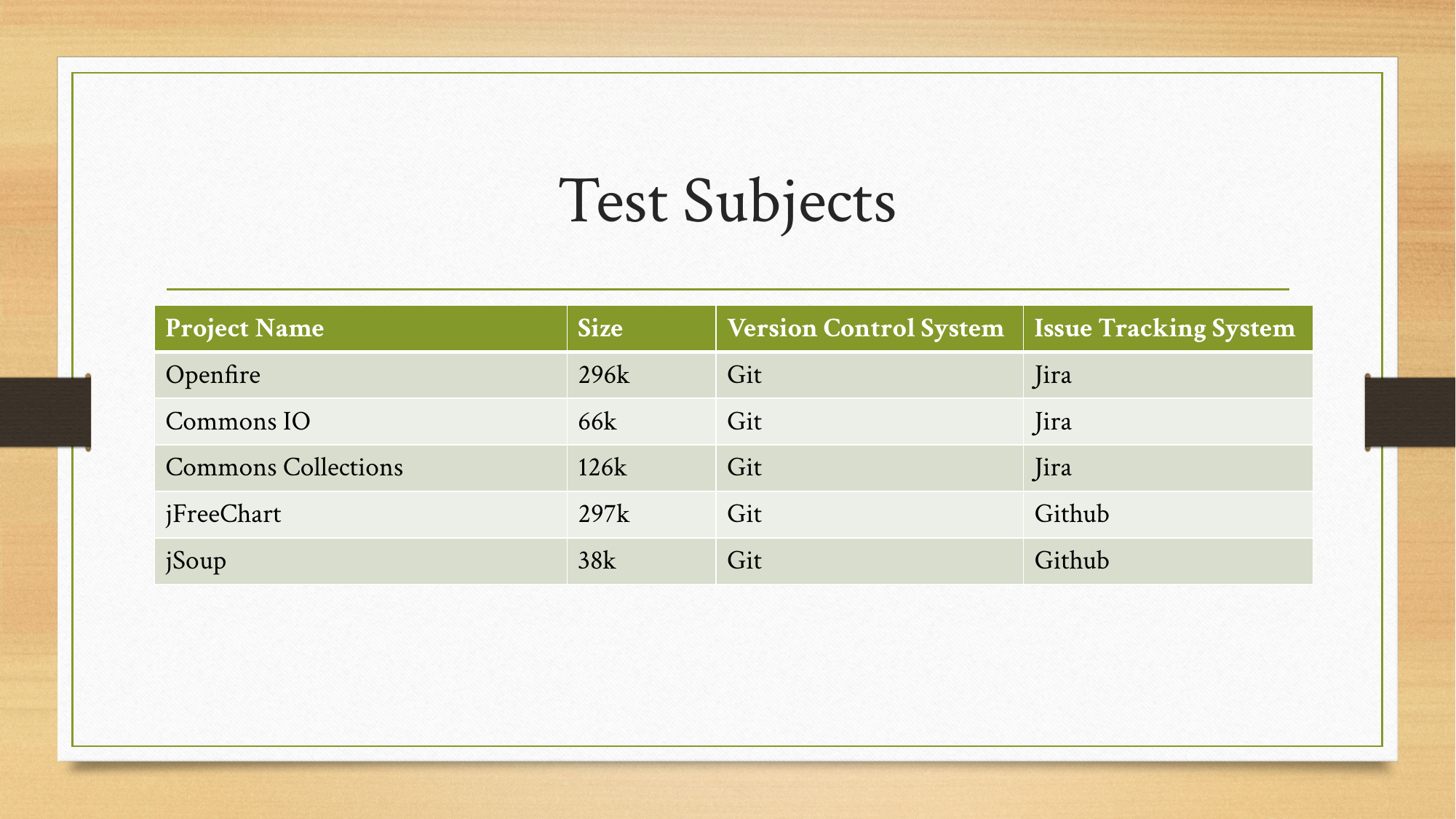

# Test Subjects
| Project Name | Size | Version Control System | Issue Tracking System |
| --- | --- | --- | --- |
| Openfire | 296k | Git | Jira |
| Commons IO | 66k | Git | Jira |
| Commons Collections | 126k | Git | Jira |
| jFreeChart | 297k | Git | Github |
| jSoup | 38k | Git | Github |